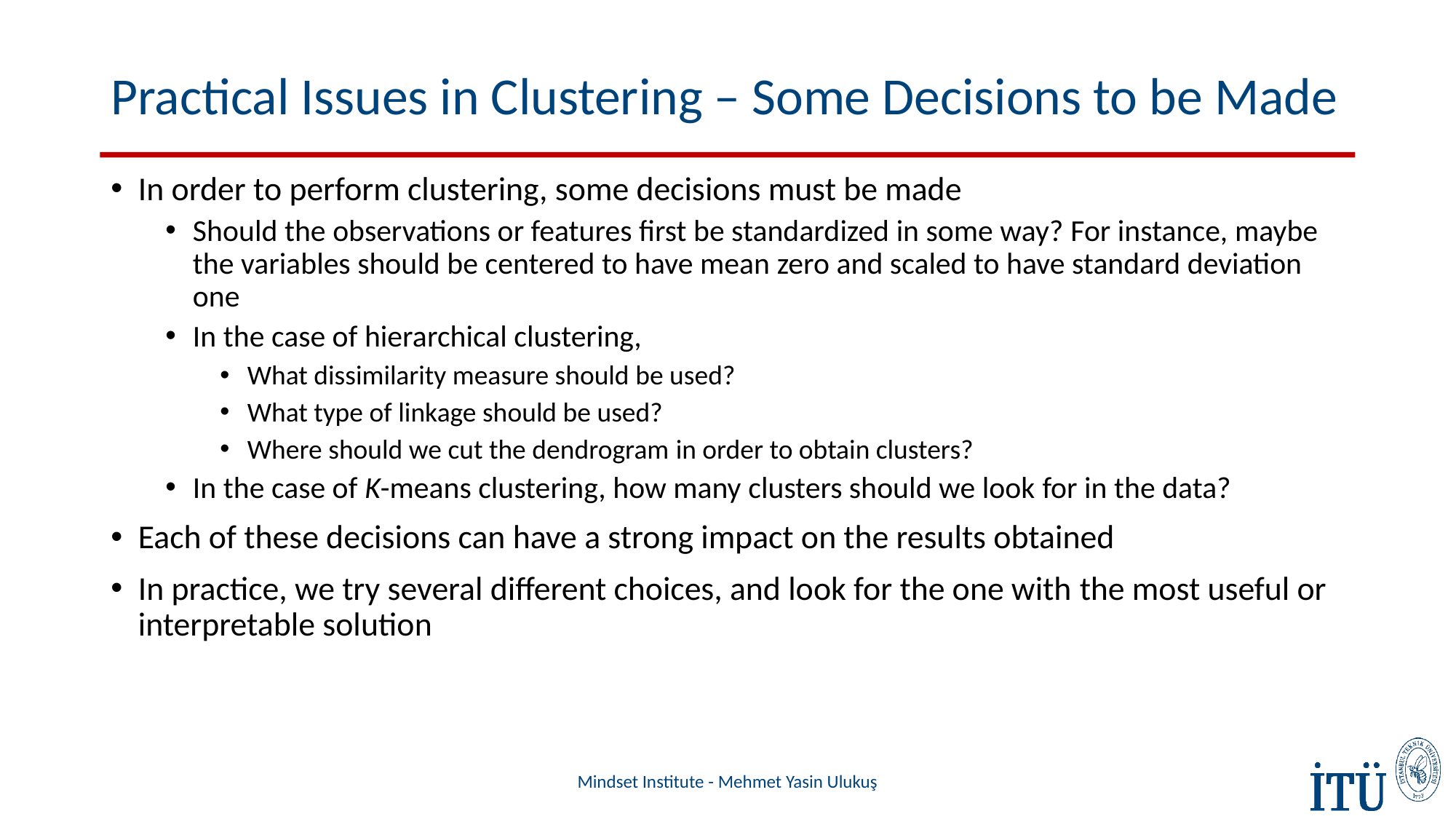

# Practical Issues in Clustering – Some Decisions to be Made
In order to perform clustering, some decisions must be made
Should the observations or features first be standardized in some way? For instance, maybe the variables should be centered to have mean zero and scaled to have standard deviation one
In the case of hierarchical clustering,
What dissimilarity measure should be used?
What type of linkage should be used?
Where should we cut the dendrogram in order to obtain clusters?
In the case of K-means clustering, how many clusters should we look for in the data?
Each of these decisions can have a strong impact on the results obtained
In practice, we try several different choices, and look for the one with the most useful or interpretable solution
Mindset Institute - Mehmet Yasin Ulukuş